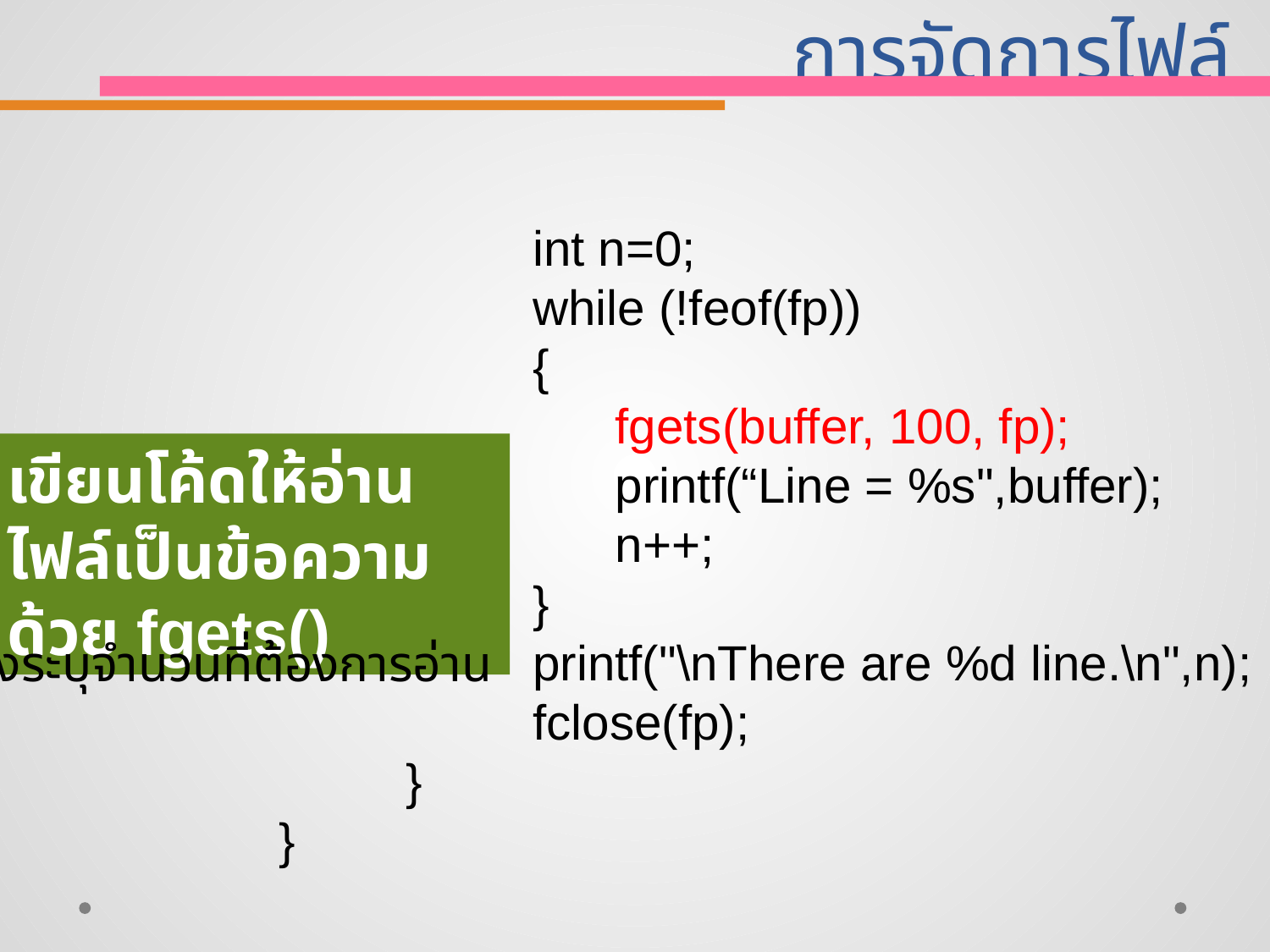

# การจัดการไฟล์

		int n=0;
		while (!feof(fp))
		{
		      fgets(buffer, 100, fp);
		      printf(“Line = %s",buffer);
		      n++;
		}
		printf("\nThere are %d line.\n",n);
		fclose(fp);
	}
}
เขียนโค้ดให้อ่านไฟล์เป็นข้อความด้วย fgets()
ต้องระบุจำนวนที่ต้องการอ่าน